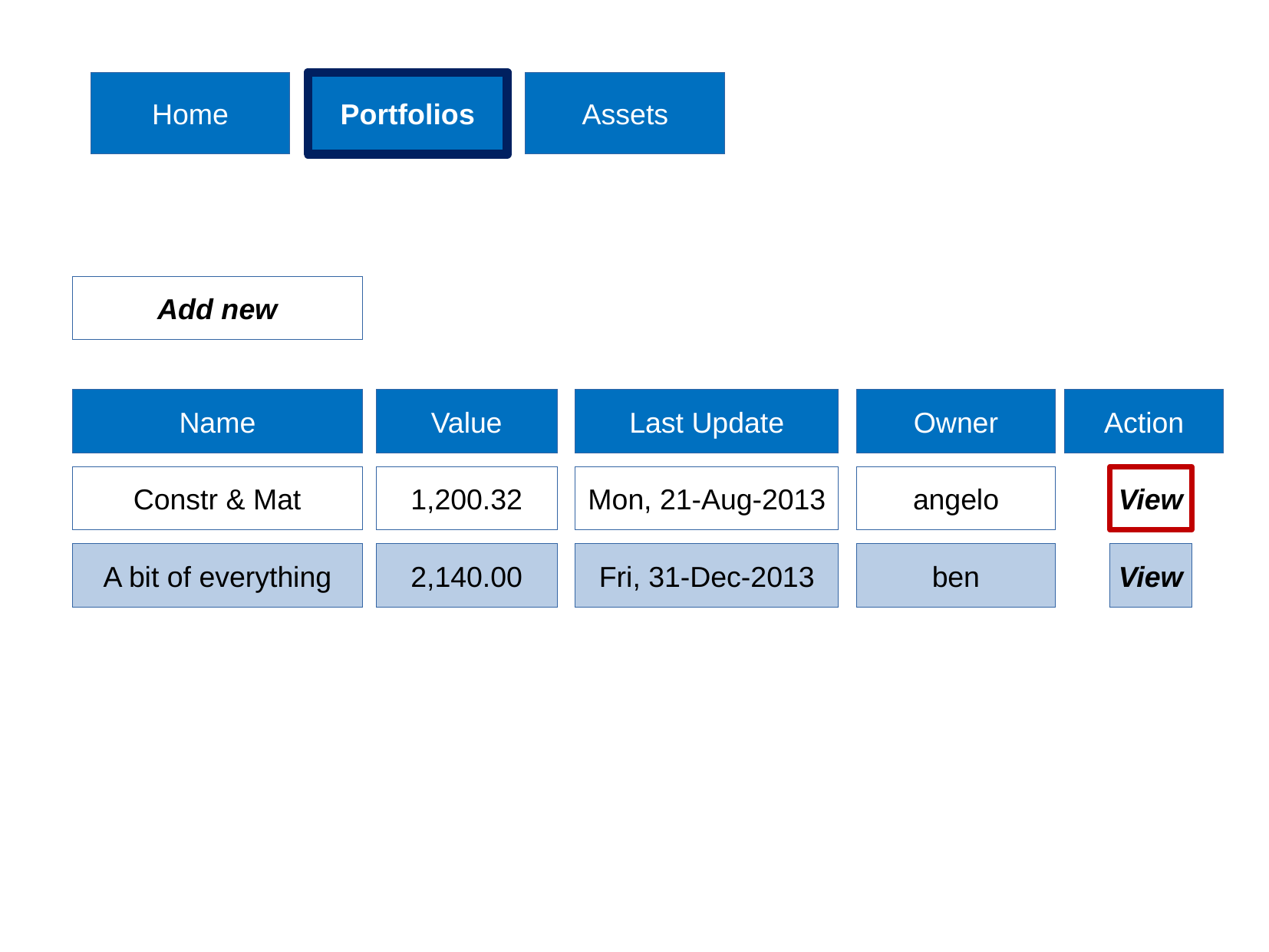

Home
Portfolios
Assets
Add new
Name
Value
Last Update
Owner
Action
Constr & Mat
1,200.32
Mon, 21-Aug-2013
angelo
View
A bit of everything
2,140.00
Fri, 31-Dec-2013
ben
View